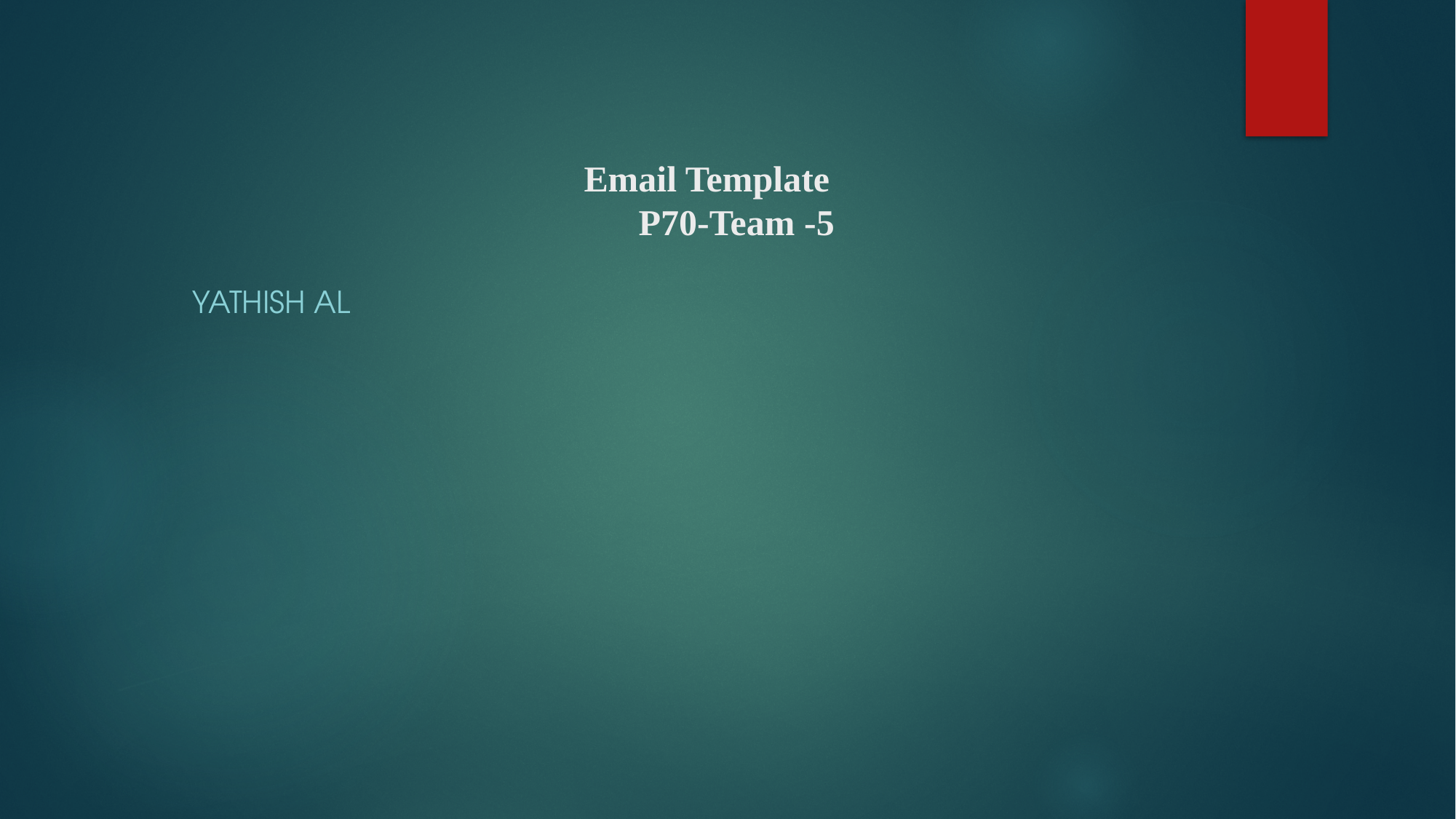

# Email Template P70-Team -5
YatHish AL